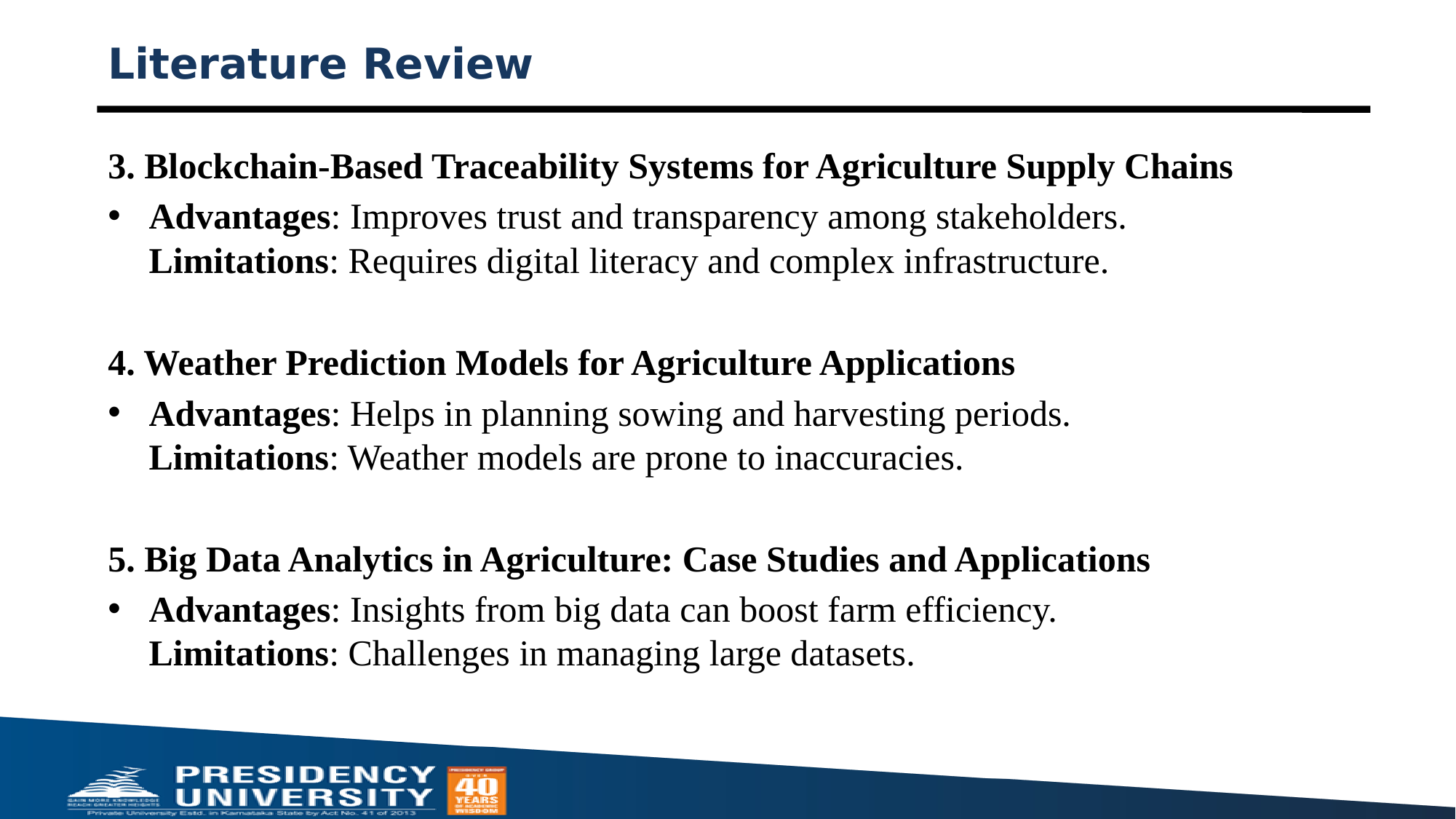

# Literature Review
3. Blockchain-Based Traceability Systems for Agriculture Supply Chains
Advantages: Improves trust and transparency among stakeholders.
Limitations: Requires digital literacy and complex infrastructure.

4. Weather Prediction Models for Agriculture Applications
Advantages: Helps in planning sowing and harvesting periods.
Limitations: Weather models are prone to inaccuracies.

5. Big Data Analytics in Agriculture: Case Studies and Applications
Advantages: Insights from big data can boost farm efficiency.
Limitations: Challenges in managing large datasets.